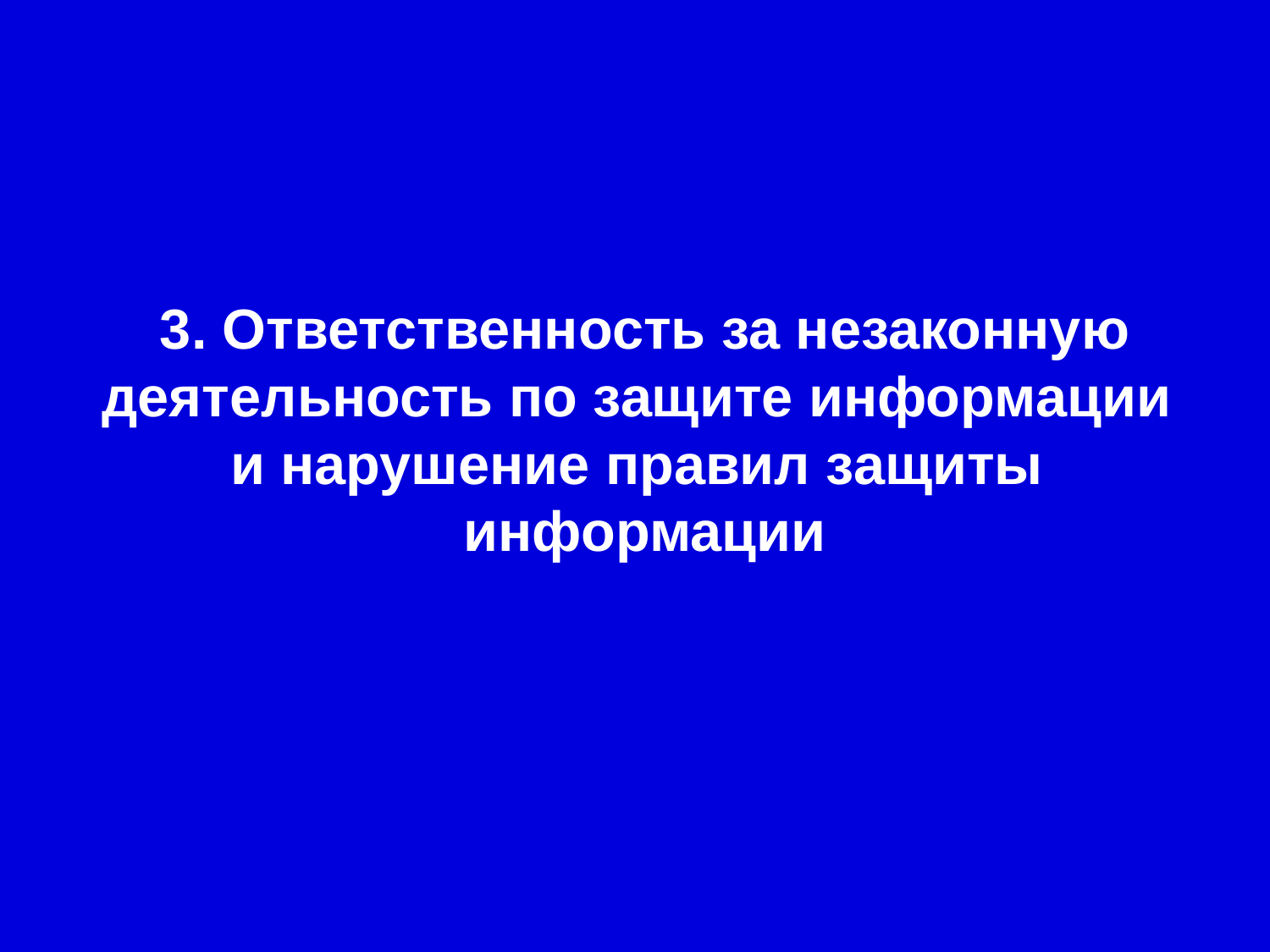

3. Ответственность за незаконную деятельность по защите информации
и нарушение правил защиты
информации